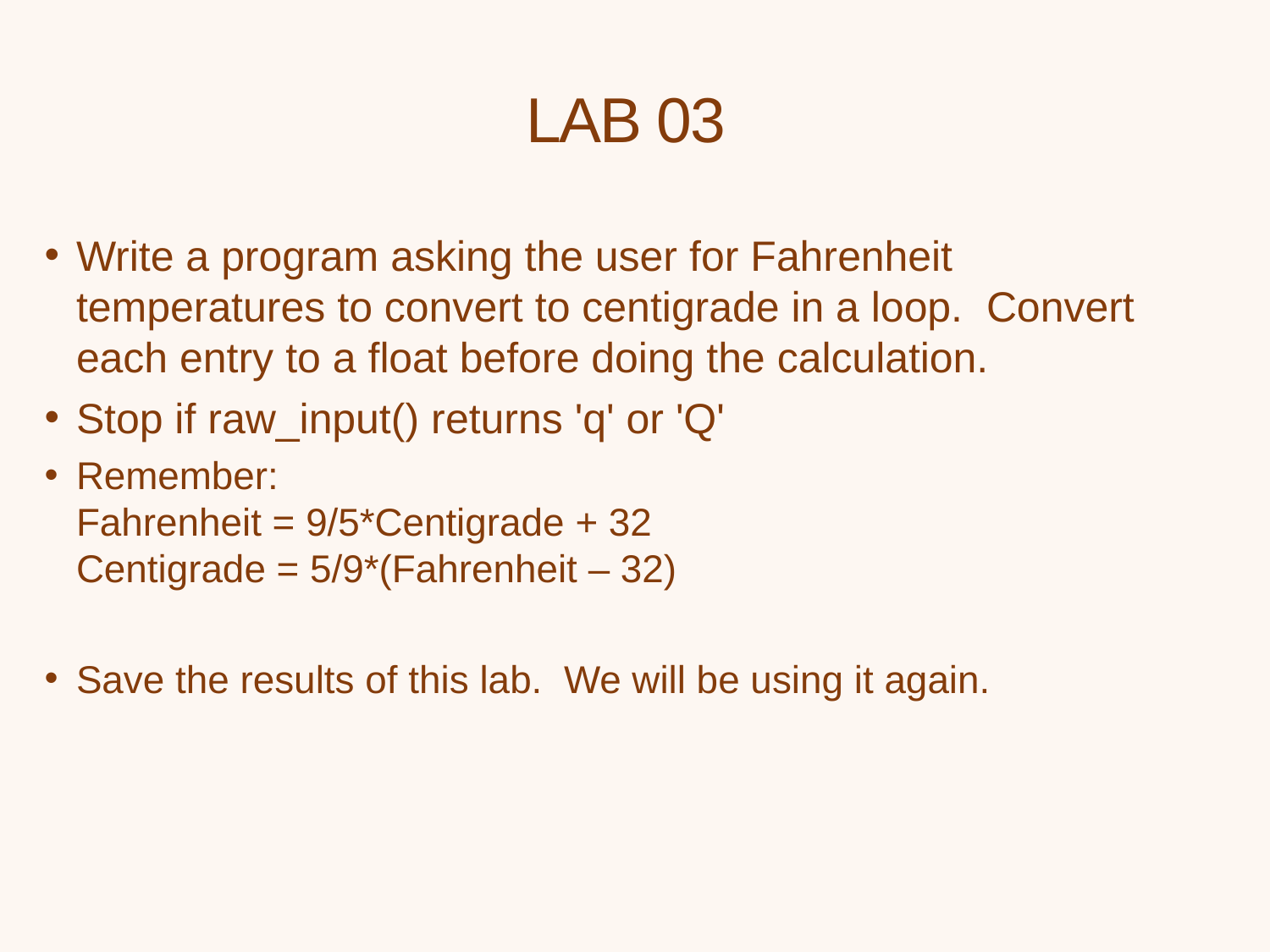

# LAB 03
Write a program asking the user for Fahrenheit
temperatures to convert to centigrade in a loop.  Convert each entry to a float before doing the calculation.
Stop if raw_input() returns 'q' or 'Q'
Remember:
Fahrenheit = 9/5*Centigrade + 32
Centigrade = 5/9*(Fahrenheit – 32)

Save the results of this lab.  We will be using it again.